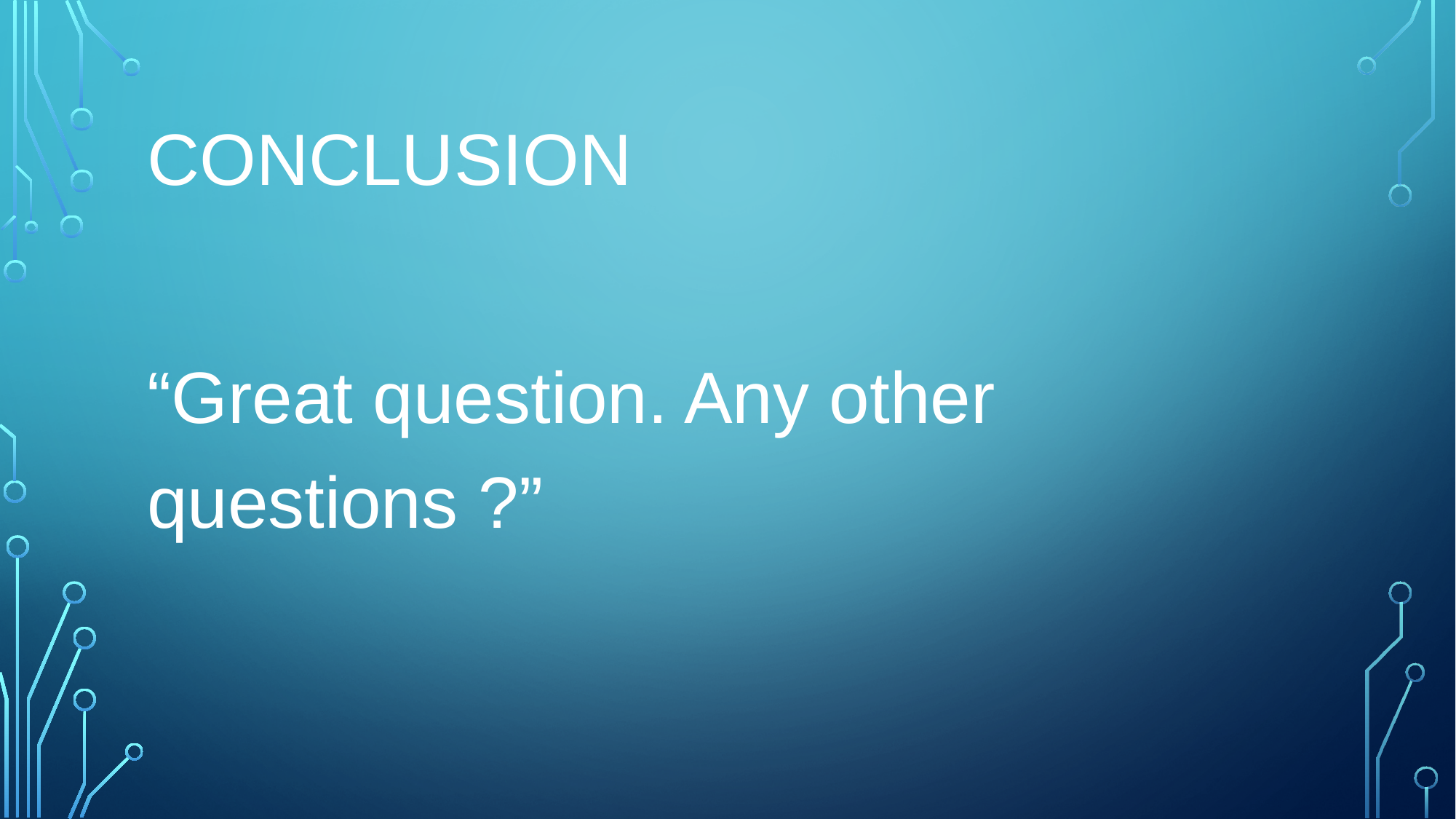

# Conclusion

“Great question. Any other questions ?”